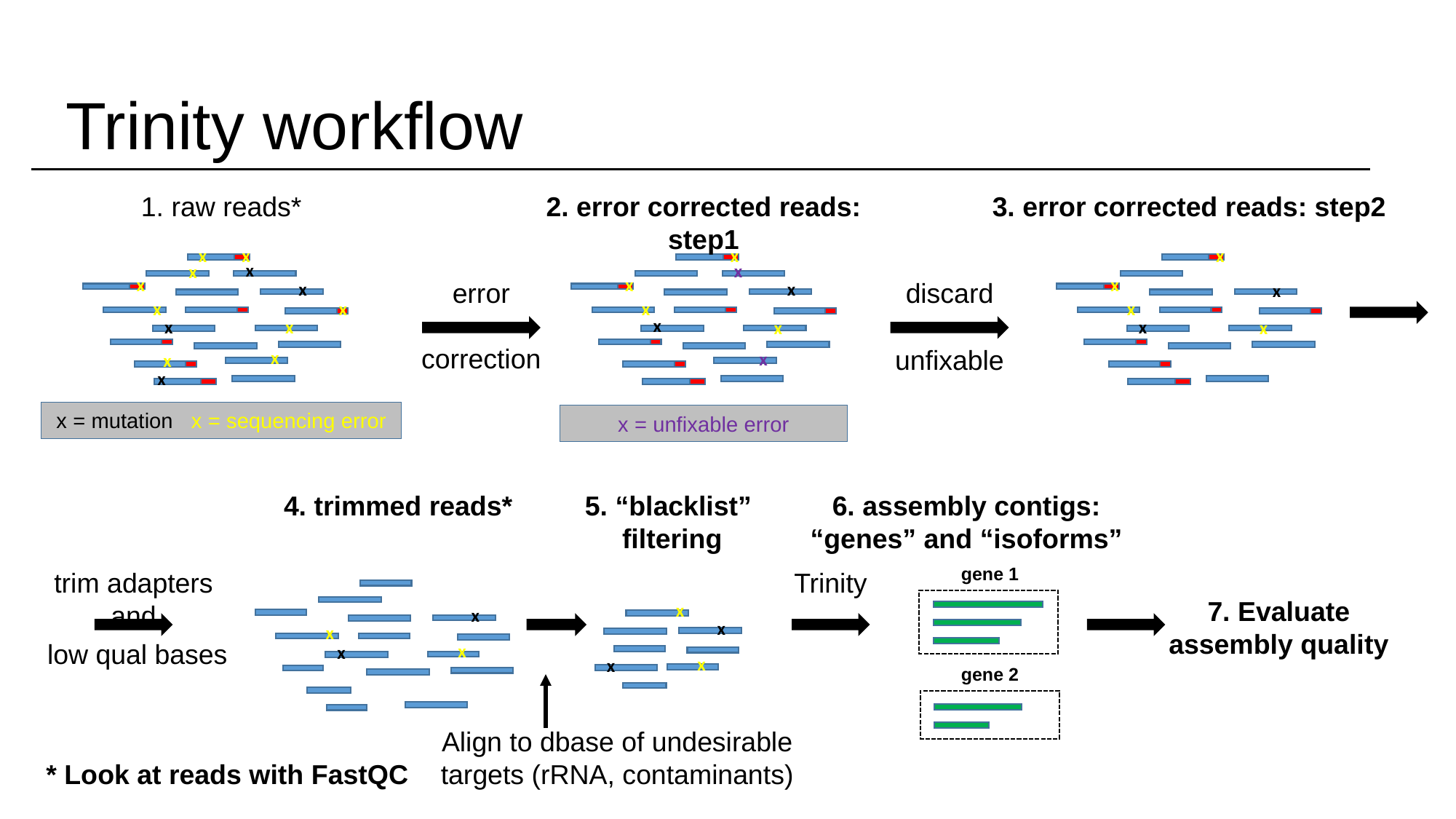

Trinity workflow
1. raw reads*
2. error corrected reads: step1
3. error corrected reads: step2
x
x
x
x

x

x

x

x
x

x

x

x

x

x

x
x

x

x
x
error

correction
discard

x

x
x

x
x

unfixable

x

x

x

x = mutation   x = sequencing error
x = unfixable error
4. trimmed reads*
5. “blacklist”
filtering
6. assembly contigs: “genes” and “isoforms”
gene 1
trim adapters and
Trinity

x

x

x
x

7. Evaluate assembly quality

x

x

x
x

 low qual bases

gene 2

Align to dbase of undesirable targets (rRNA, contaminants)

* Look at reads with FastQC